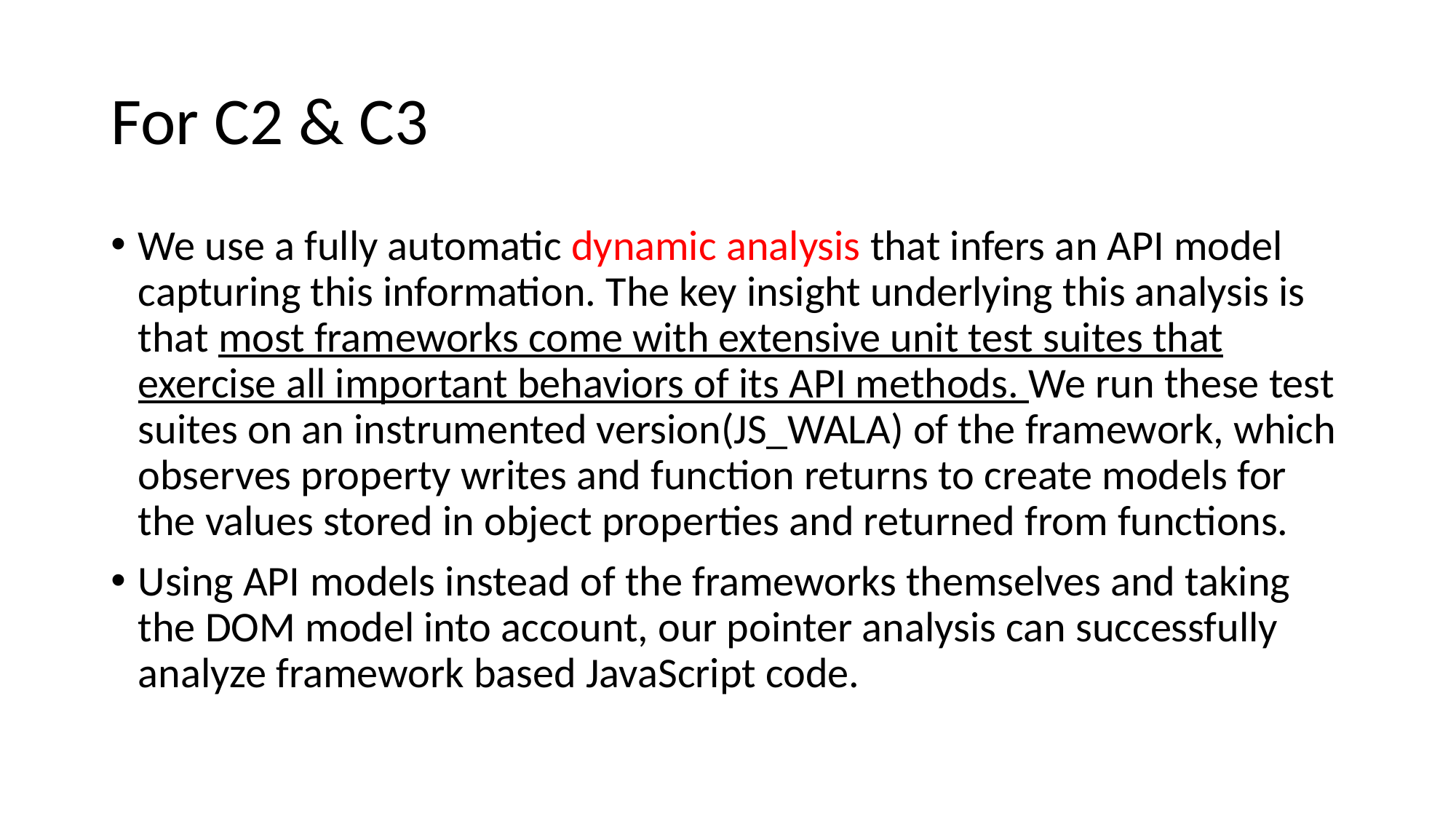

# For C2 & C3
We use a fully automatic dynamic analysis that infers an API model capturing this information. The key insight underlying this analysis is that most frameworks come with extensive unit test suites that exercise all important behaviors of its API methods. We run these test suites on an instrumented version(JS_WALA) of the framework, which observes property writes and function returns to create models for the values stored in object properties and returned from functions.
Using API models instead of the frameworks themselves and taking the DOM model into account, our pointer analysis can successfully analyze framework based JavaScript code.